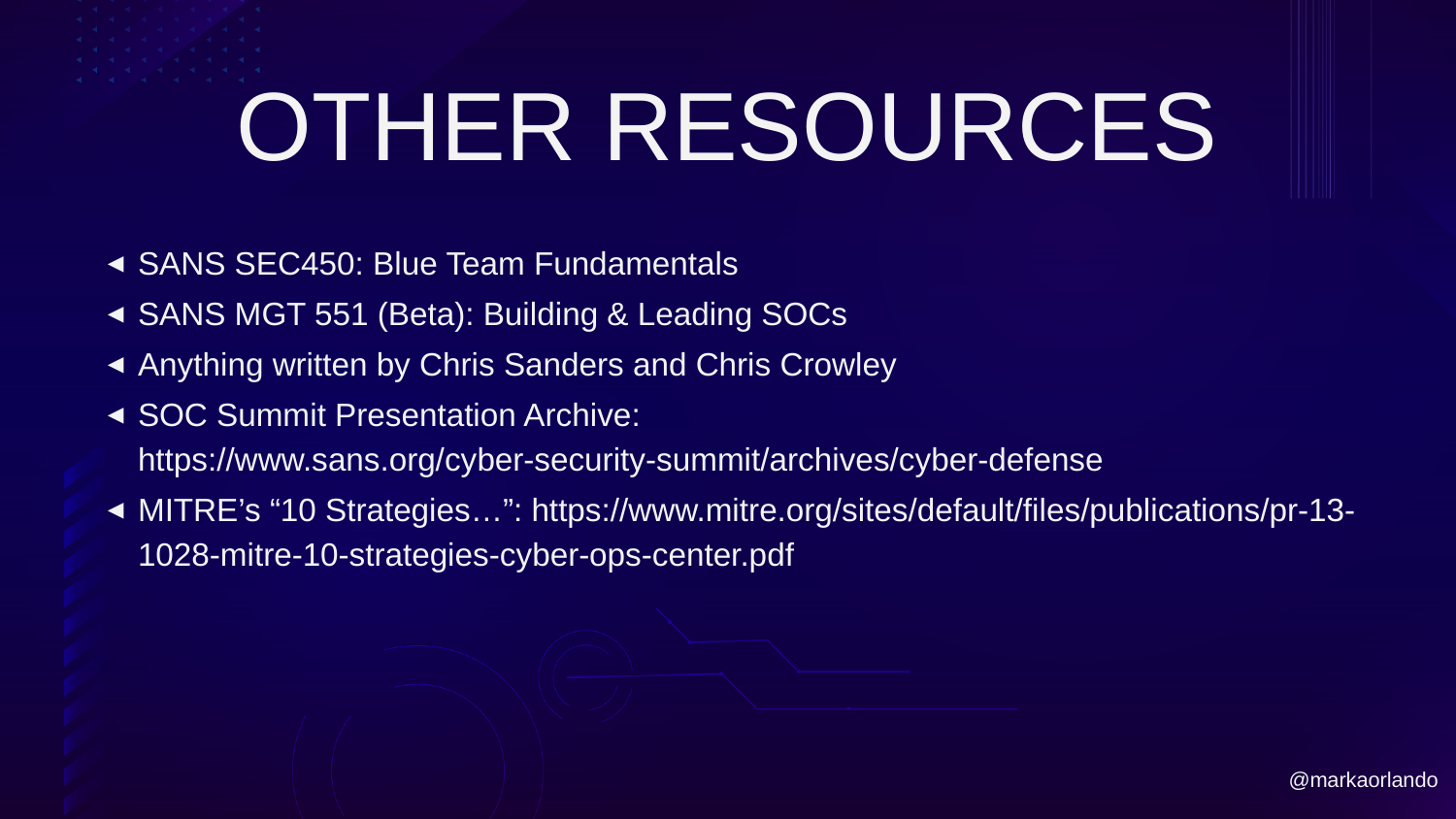

# OTHER RESOURCES

SANS SEC450: Blue Team Fundamentals
SANS MGT 551 (Beta): Building & Leading SOCs
Anything written by Chris Sanders and Chris Crowley
SOC Summit Presentation Archive: https://www.sans.org/cyber-security-summit/archives/cyber-defense
MITRE’s “10 Strategies…”: https://www.mitre.org/sites/default/files/publications/pr-13-1028-mitre-10-strategies-cyber-ops-center.pdf
@markaorlando